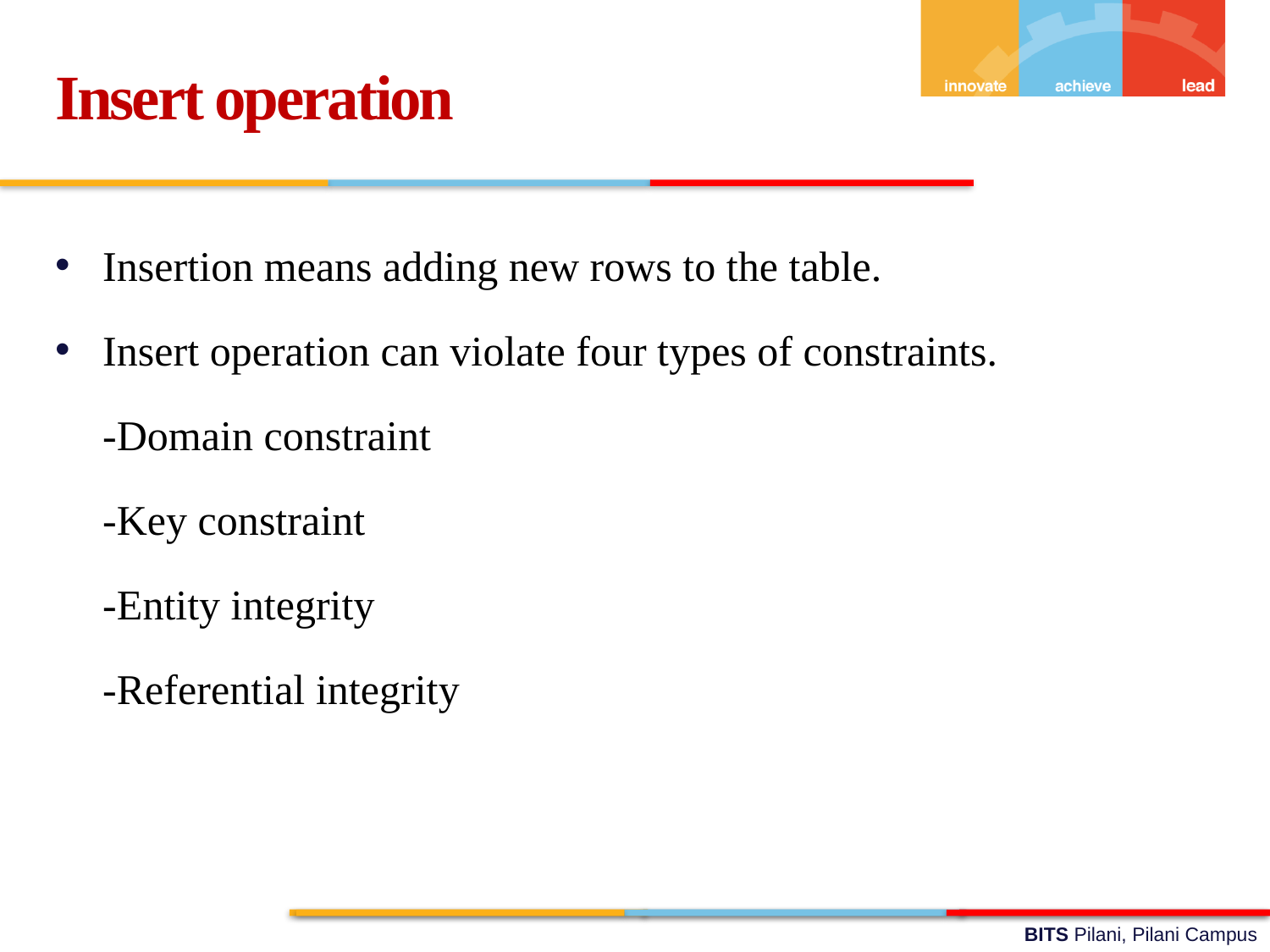

Insert operation
Insertion means adding new rows to the table.
Insert operation can violate four types of constraints.
	-Domain constraint
	-Key constraint
	-Entity integrity
	-Referential integrity